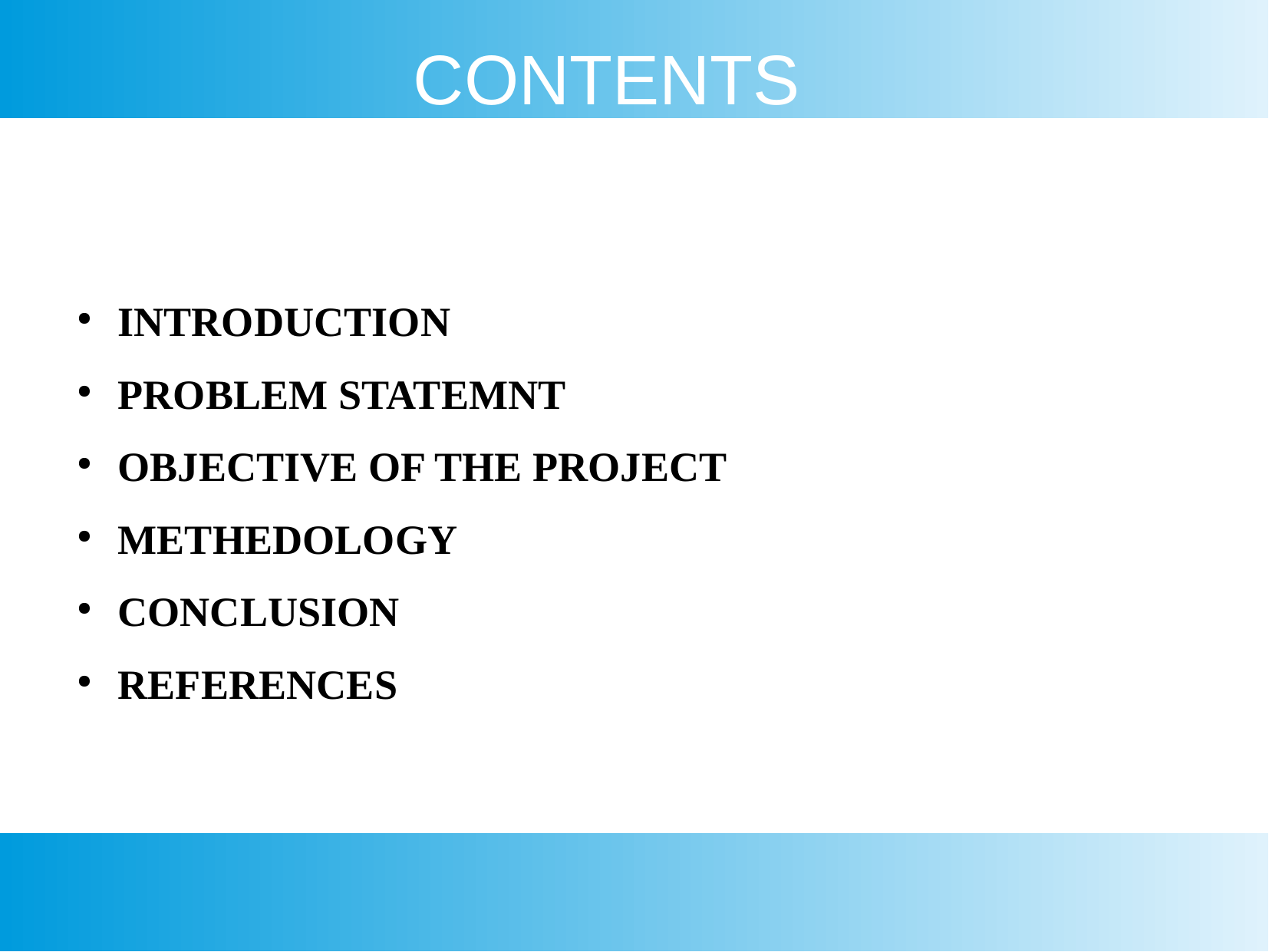

INTRODUCTION
PROBLEM STATEMNT
OBJECTIVE OF THE PROJECT
METHEDOLOGY
CONCLUSION
REFERENCES
CONTENTS